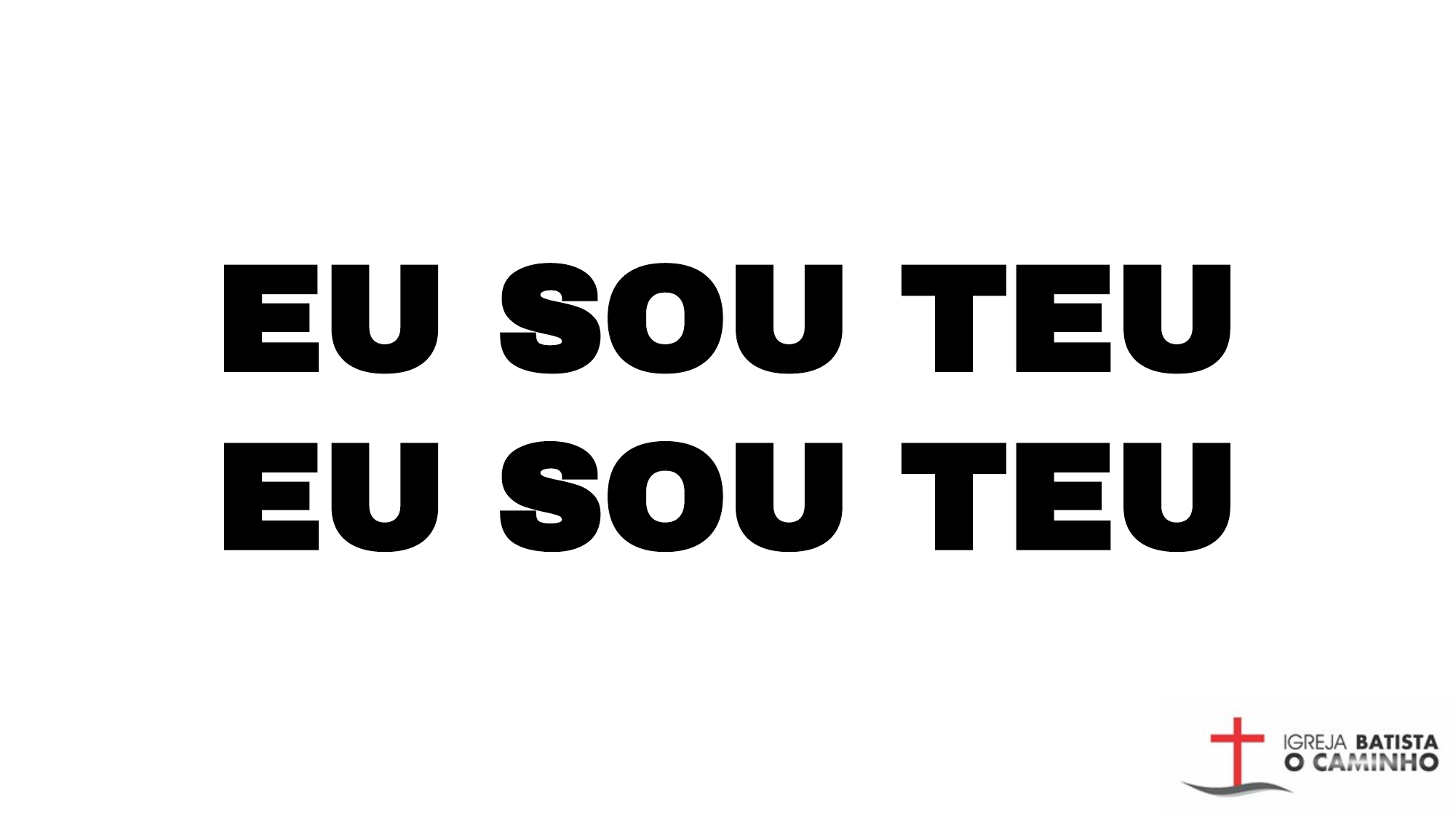

# EU SOU TEU EU SOU TEU